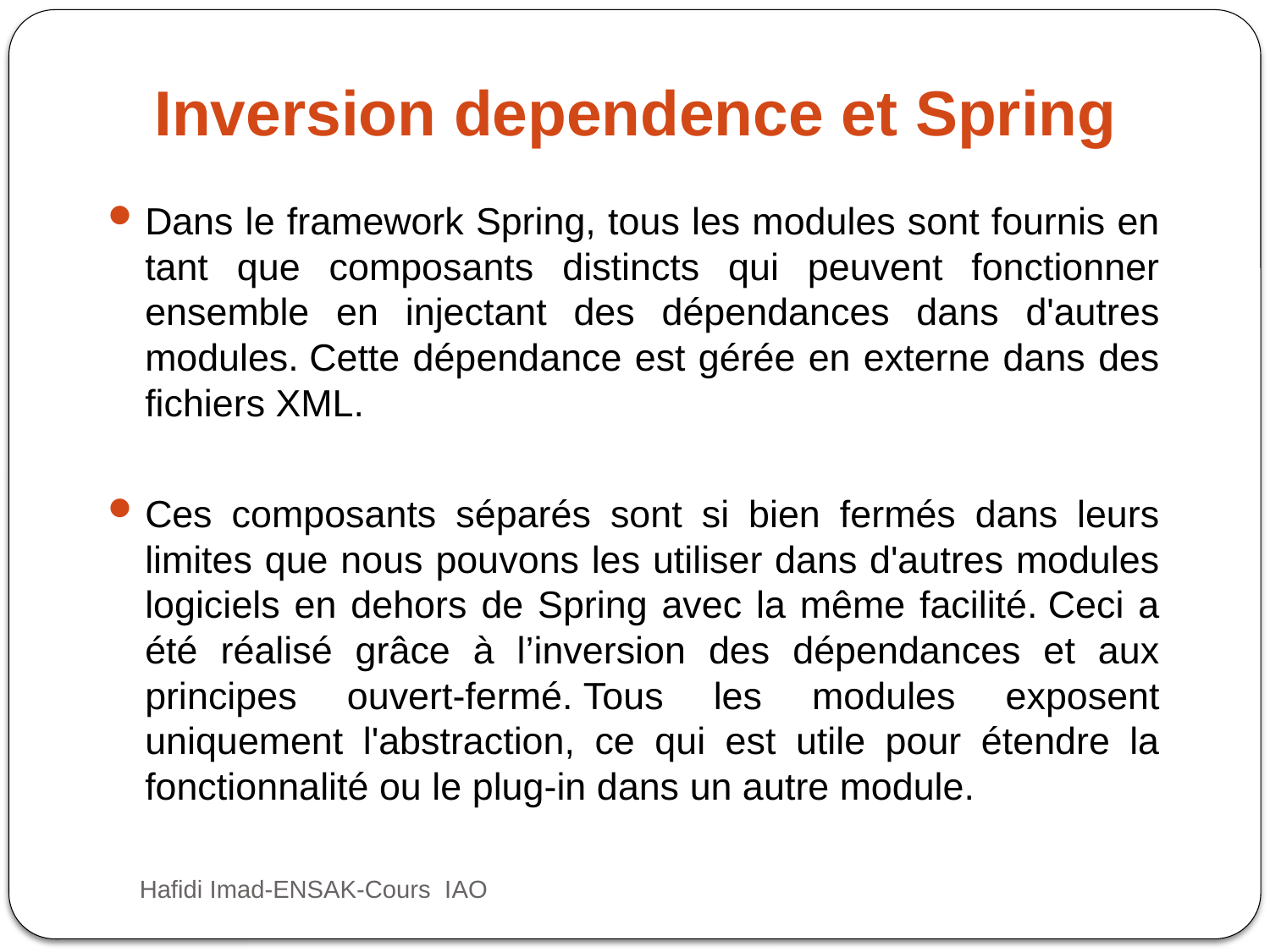

# Inversion dependence et Spring
Dans le framework Spring, tous les modules sont fournis en tant que composants distincts qui peuvent fonctionner ensemble en injectant des dépendances dans d'autres modules. Cette dépendance est gérée en externe dans des fichiers XML.

Ces composants séparés sont si bien fermés dans leurs limites que nous pouvons les utiliser dans d'autres modules logiciels en dehors de Spring avec la même facilité. Ceci a été réalisé grâce à l’inversion des dépendances et aux principes ouvert-fermé. Tous les modules exposent uniquement l'abstraction, ce qui est utile pour étendre la fonctionnalité ou le plug-in dans un autre module.

Hafidi Imad-ENSAK-Cours  IAO